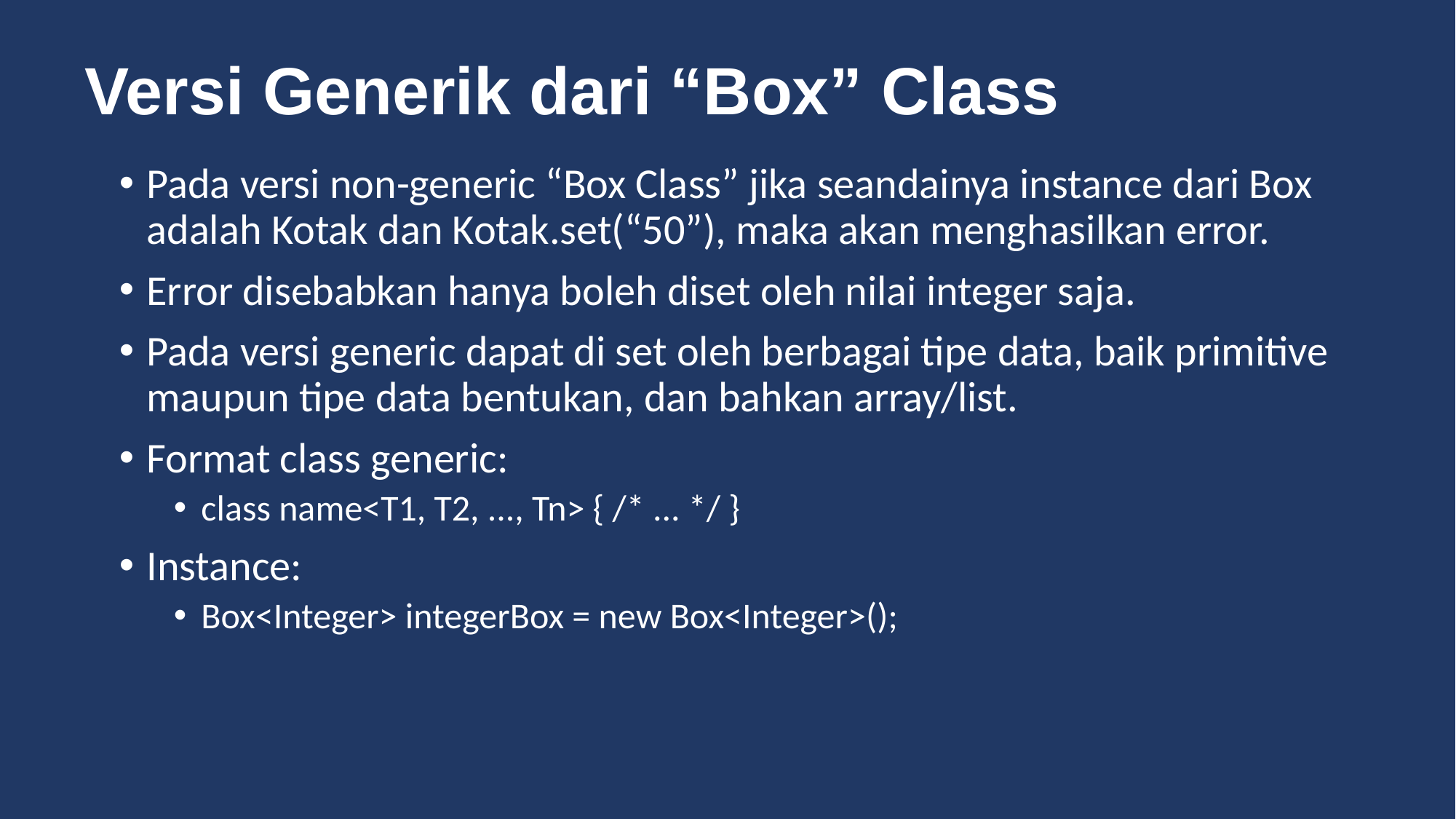

# Versi Generik dari “Box” Class
Pada versi non-generic “Box Class” jika seandainya instance dari Box adalah Kotak dan Kotak.set(“50”), maka akan menghasilkan error.
Error disebabkan hanya boleh diset oleh nilai integer saja.
Pada versi generic dapat di set oleh berbagai tipe data, baik primitive maupun tipe data bentukan, dan bahkan array/list.
Format class generic:
class name<T1, T2, ..., Tn> { /* ... */ }
Instance:
Box<Integer> integerBox = new Box<Integer>();